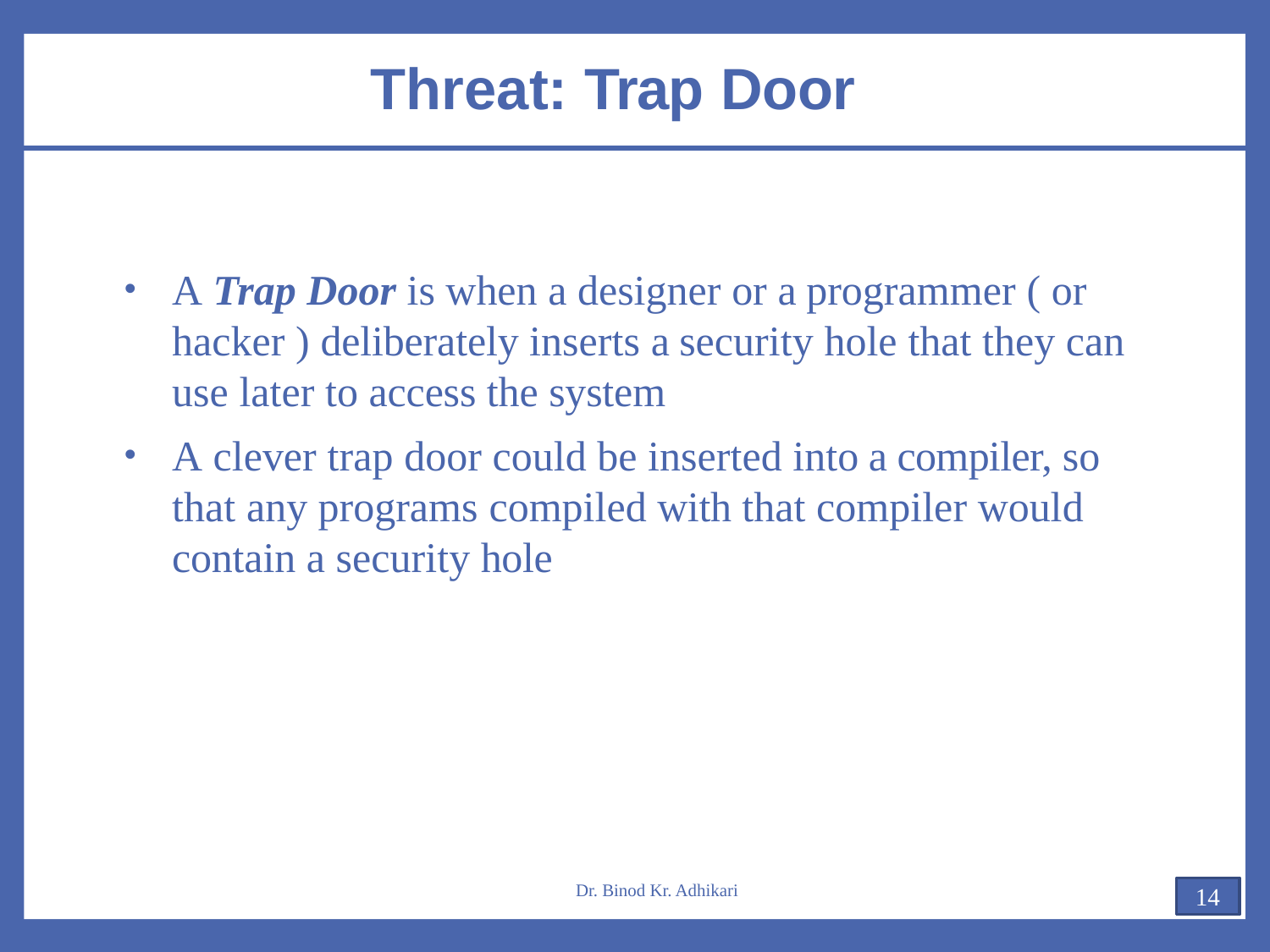

# Threat: Trap Door
A Trap Door is when a designer or a programmer ( or hacker ) deliberately inserts a security hole that they can use later to access the system
A clever trap door could be inserted into a compiler, so that any programs compiled with that compiler would contain a security hole
Dr. Binod Kr. Adhikari